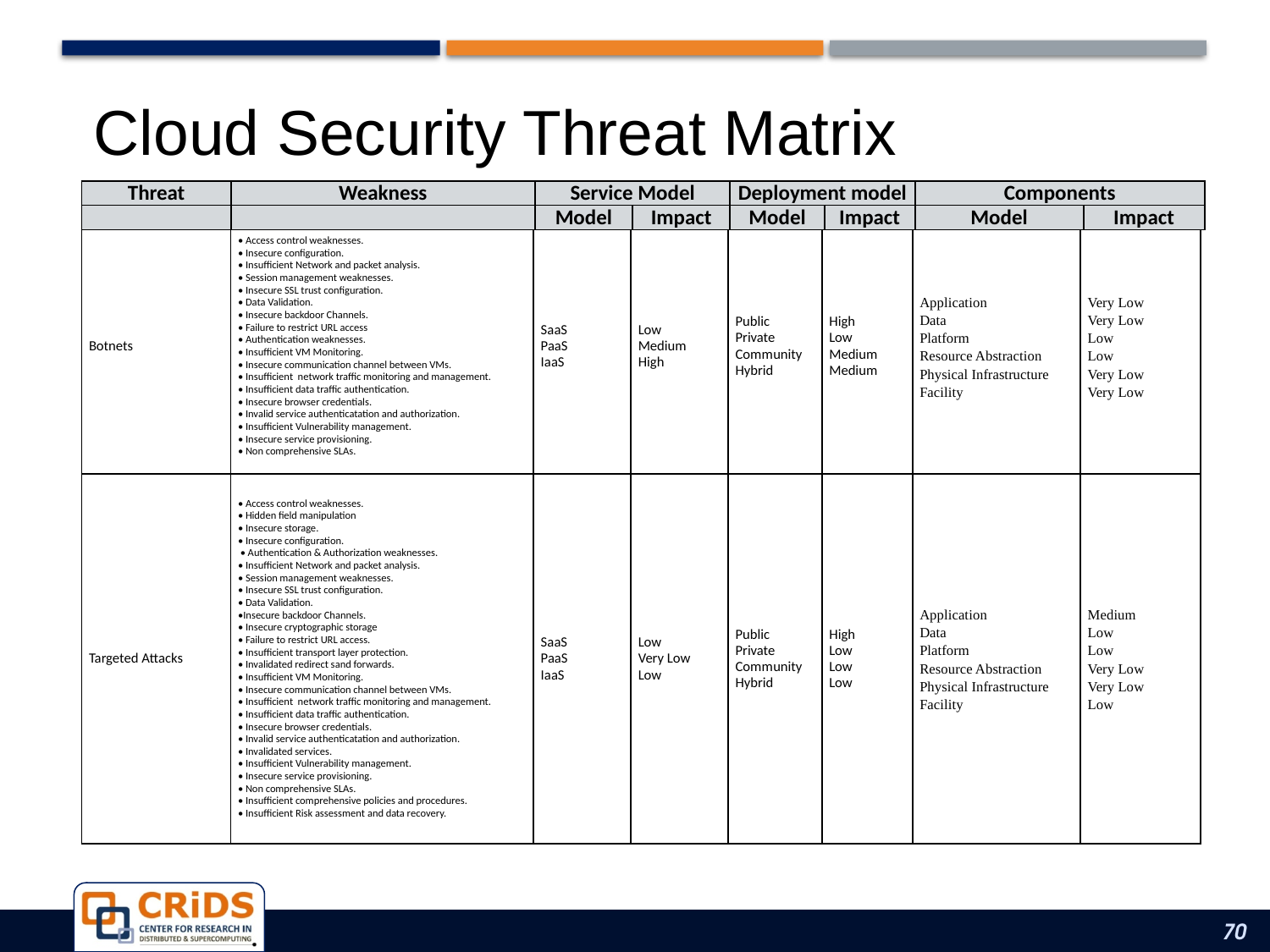

# Cloud Security Threat Matrix
| Threat | Weakness | Service Model |  | Deployment model |  | Components |  |
| --- | --- | --- | --- | --- | --- | --- | --- |
|  |  | Model | Impact | Model | Impact | Model | Impact |
| Botnets | • Access control weaknesses. • Insecure configuration. • Insufficient Network and packet analysis. • Session management weaknesses. • Insecure SSL trust configuration. • Data Validation. • Insecure backdoor Channels. • Failure to restrict URL access • Authentication weaknesses. • Insufficient VM Monitoring. • Insecure communication channel between VMs. • Insufficient network traffic monitoring and management. • Insufficient data traffic authentication. • Insecure browser credentials. • Invalid service authenticatation and authorization. • Insufficient Vulnerability management. • Insecure service provisioning. • Non comprehensive SLAs. | SaaS PaaS IaaS | Low Medium High | Public Private Community Hybrid | High Low Medium Medium | Application Data Platform Resource Abstraction Physical Infrastructure Facility | Very Low Very Low Low Low Very Low Very Low |
| --- | --- | --- | --- | --- | --- | --- | --- |
| Targeted Attacks | • Access control weaknesses. • Hidden field manipulation • Insecure storage. • Insecure configuration. • Authentication & Authorization weaknesses. • Insufficient Network and packet analysis. • Session management weaknesses. • Insecure SSL trust configuration. • Data Validation. •Insecure backdoor Channels. • Insecure cryptographic storage • Failure to restrict URL access. • Insufficient transport layer protection. • Invalidated redirect sand forwards. • Insufficient VM Monitoring. • Insecure communication channel between VMs. • Insufficient network traffic monitoring and management. • Insufficient data traffic authentication. • Insecure browser credentials. • Invalid service authenticatation and authorization. • Invalidated services. • Insufficient Vulnerability management. • Insecure service provisioning. • Non comprehensive SLAs. • Insufficient comprehensive policies and procedures. • Insufficient Risk assessment and data recovery. | SaaS PaaS IaaS | Low Very Low Low | Public Private Community Hybrid | High Low Low Low | Application Data Platform Resource Abstraction Physical Infrastructure Facility | Medium Low Low Very Low Very Low Low |